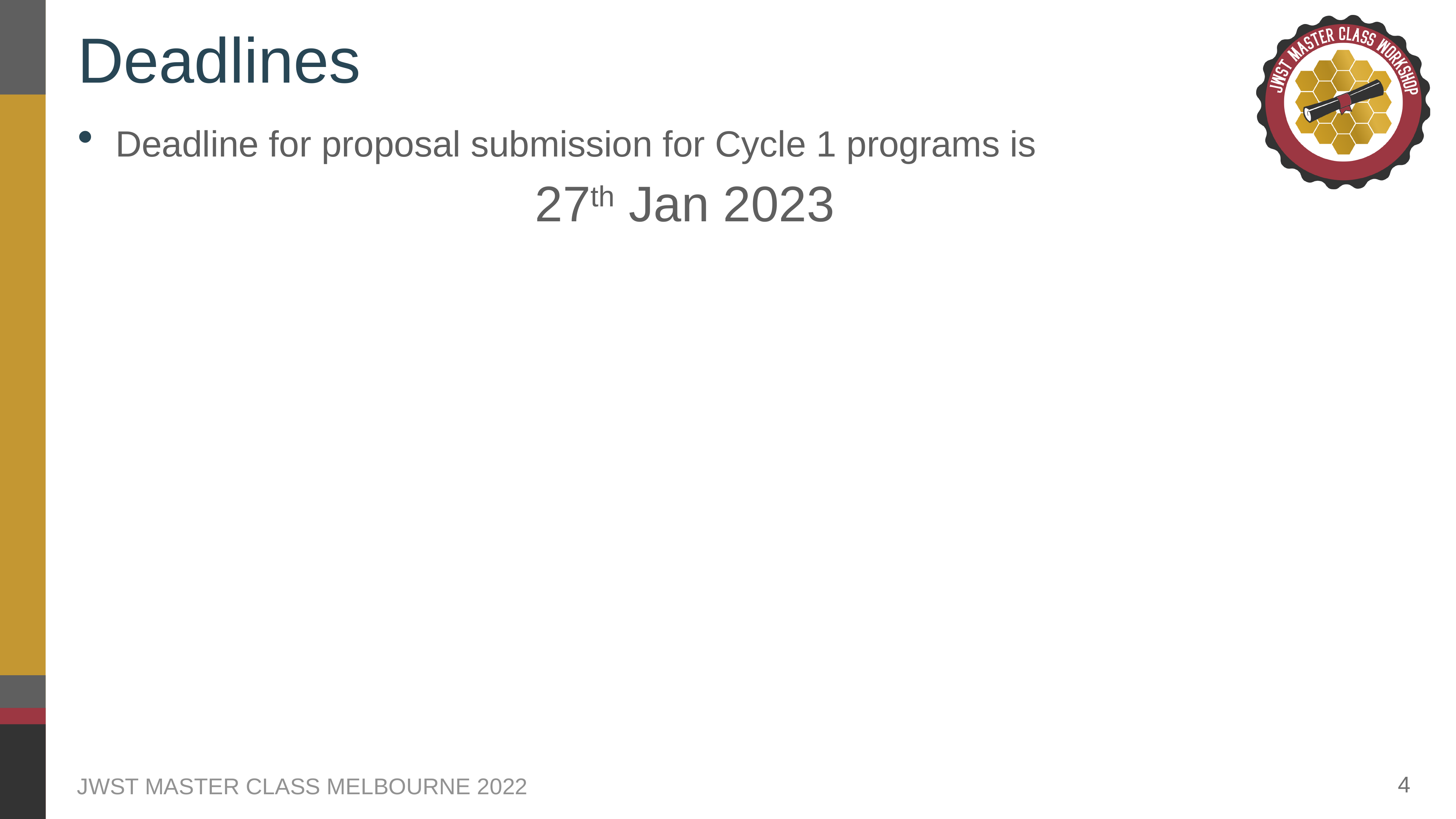

# Deadlines
Deadline for proposal submission for Cycle 1 programs is
27th Jan 2023

4